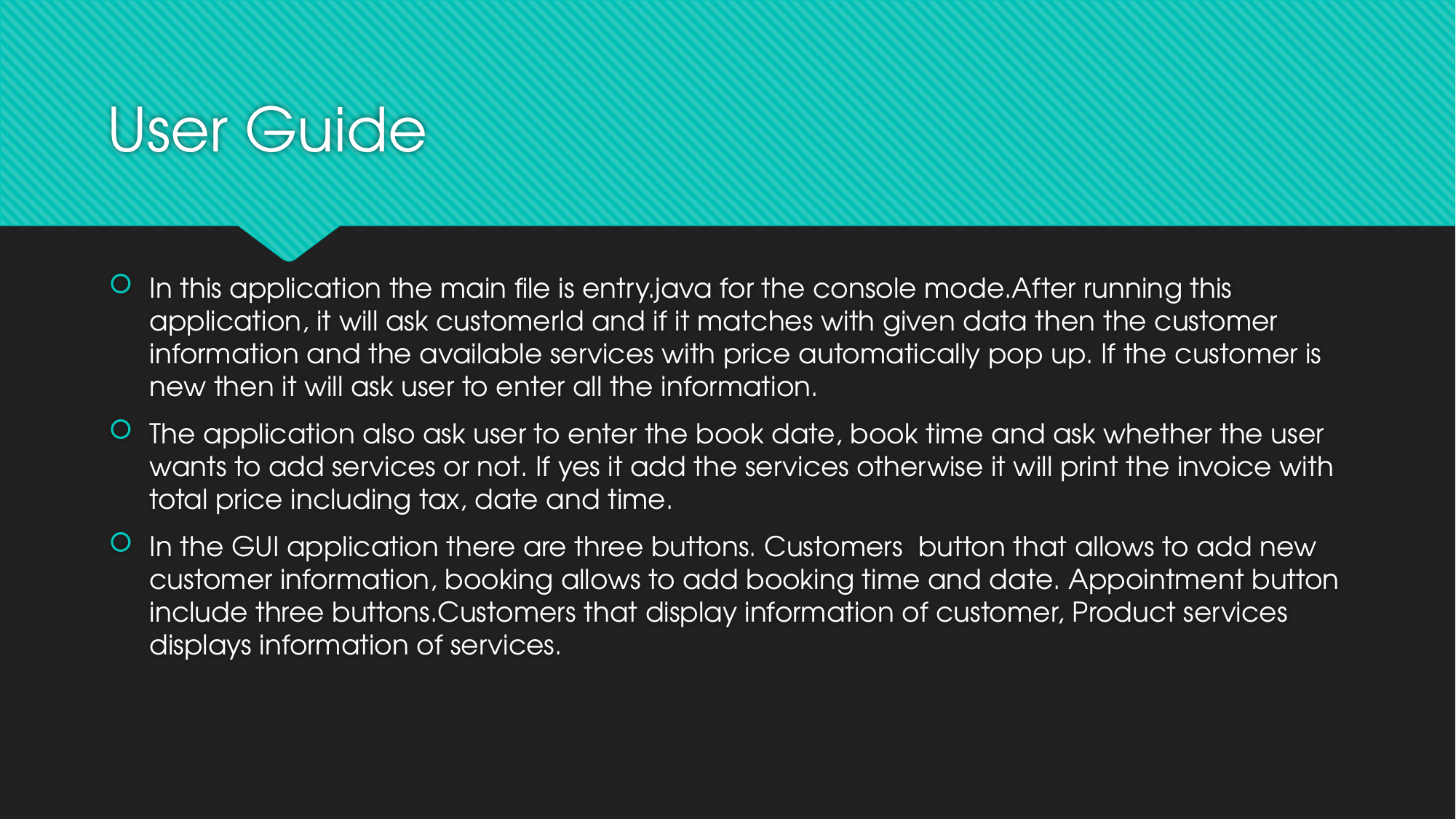

# User Guide
In this application the main file is entry.java for the console mode.After running this application, it will ask customerId and if it matches with given data then the customer information and the available services with price automatically pop up. If the customer is new then it will ask user to enter all the information.
The application also ask user to enter the book date, book time and ask whether the user wants to add services or not. If yes it add the services otherwise it will print the invoice with total price including tax, date and time.
In the GUI application there are three buttons. Customers  button that allows to add new customer information, booking allows to add booking time and date. Appointment button include three buttons.Customers that display information of customer, Product services displays information of services.